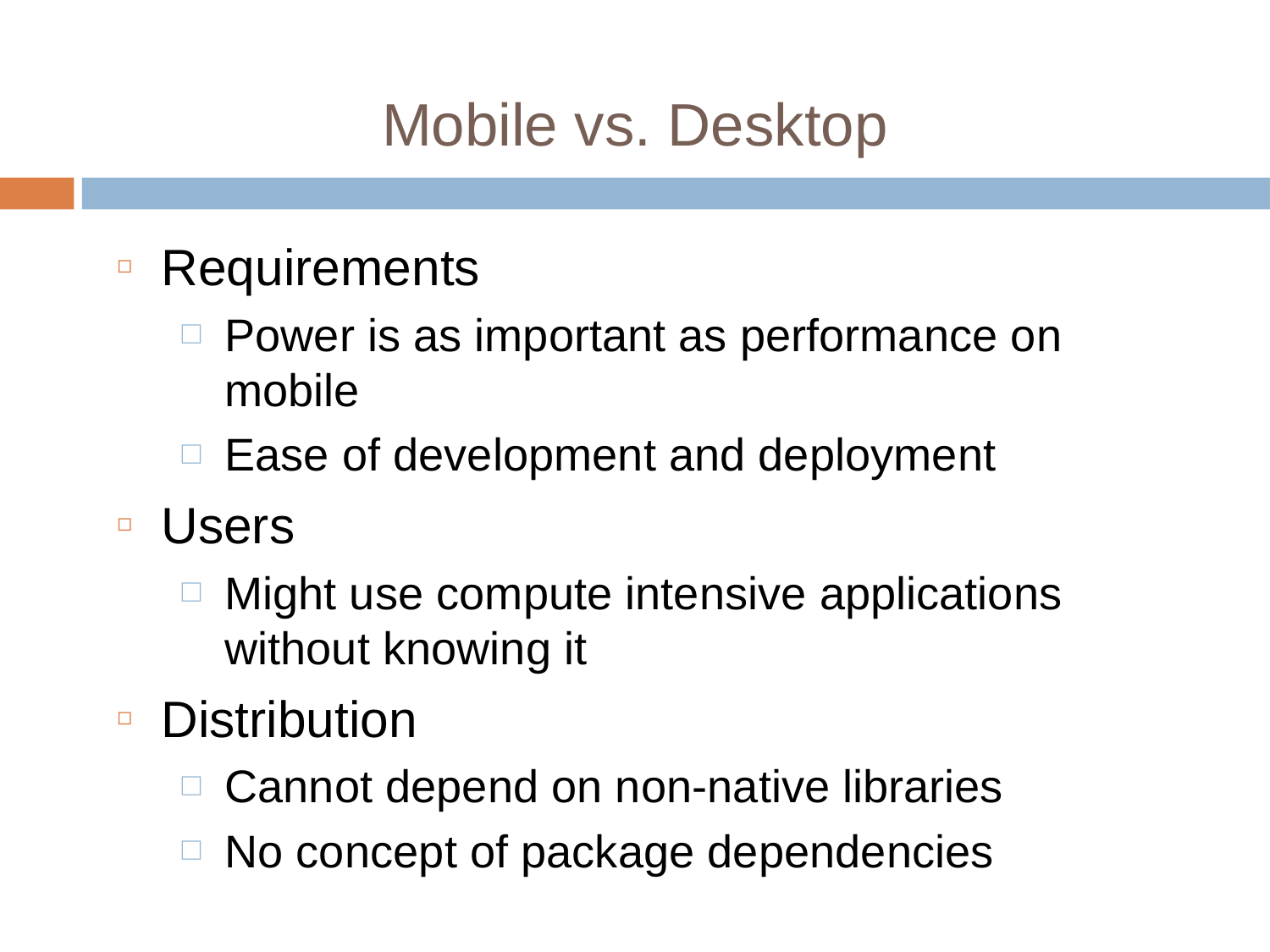

# Mobile vs. Desktop
Requirements
Power is as important as performance on mobile
Ease of development and deployment
Users
Might use compute intensive applications without knowing it
Distribution
Cannot depend on non-native libraries
No concept of package dependencies